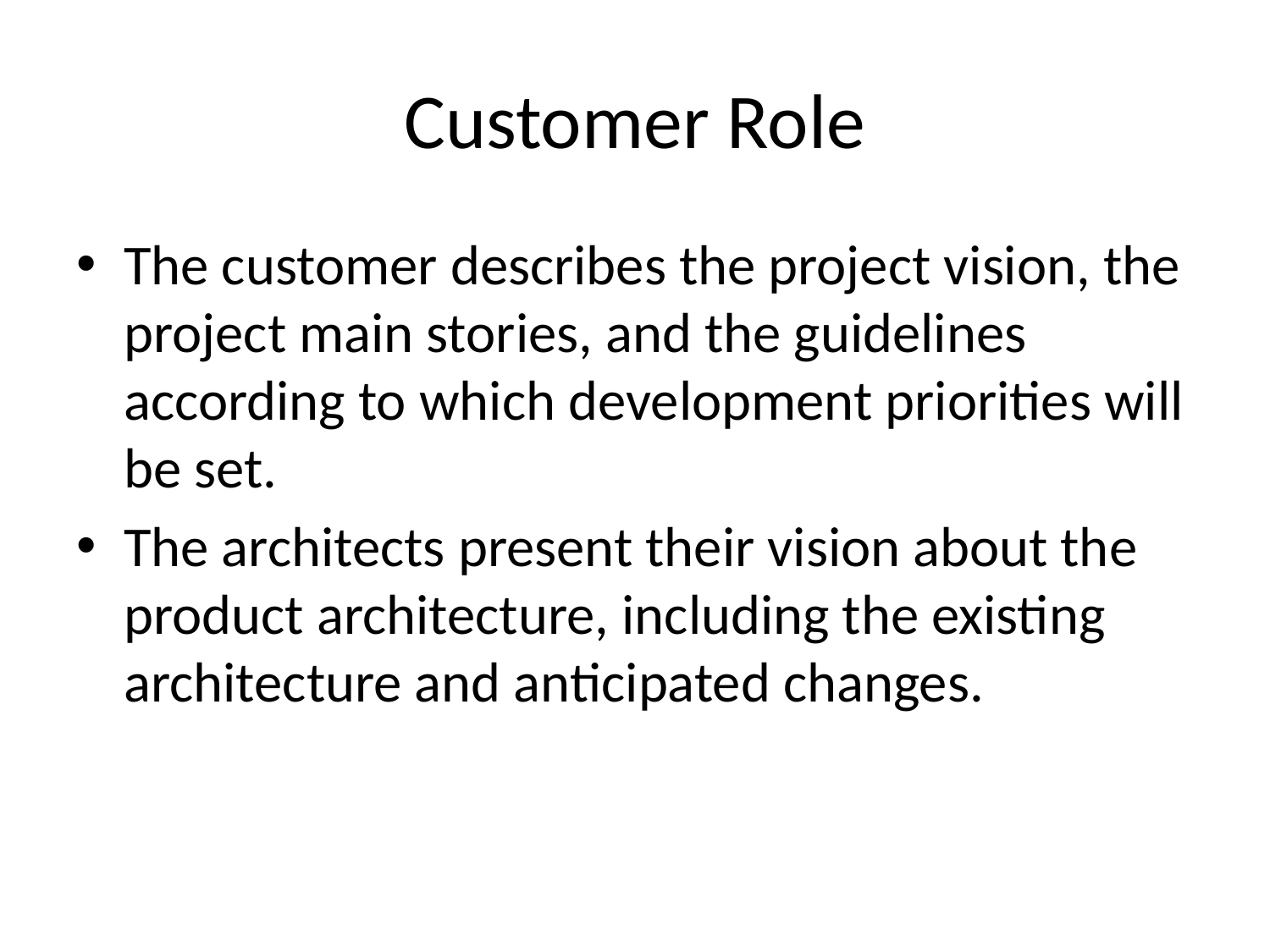

# Customer Role
The customer describes the project vision, the project main stories, and the guidelines according to which development priorities will be set.
The architects present their vision about the product architecture, including the existing architecture and anticipated changes.